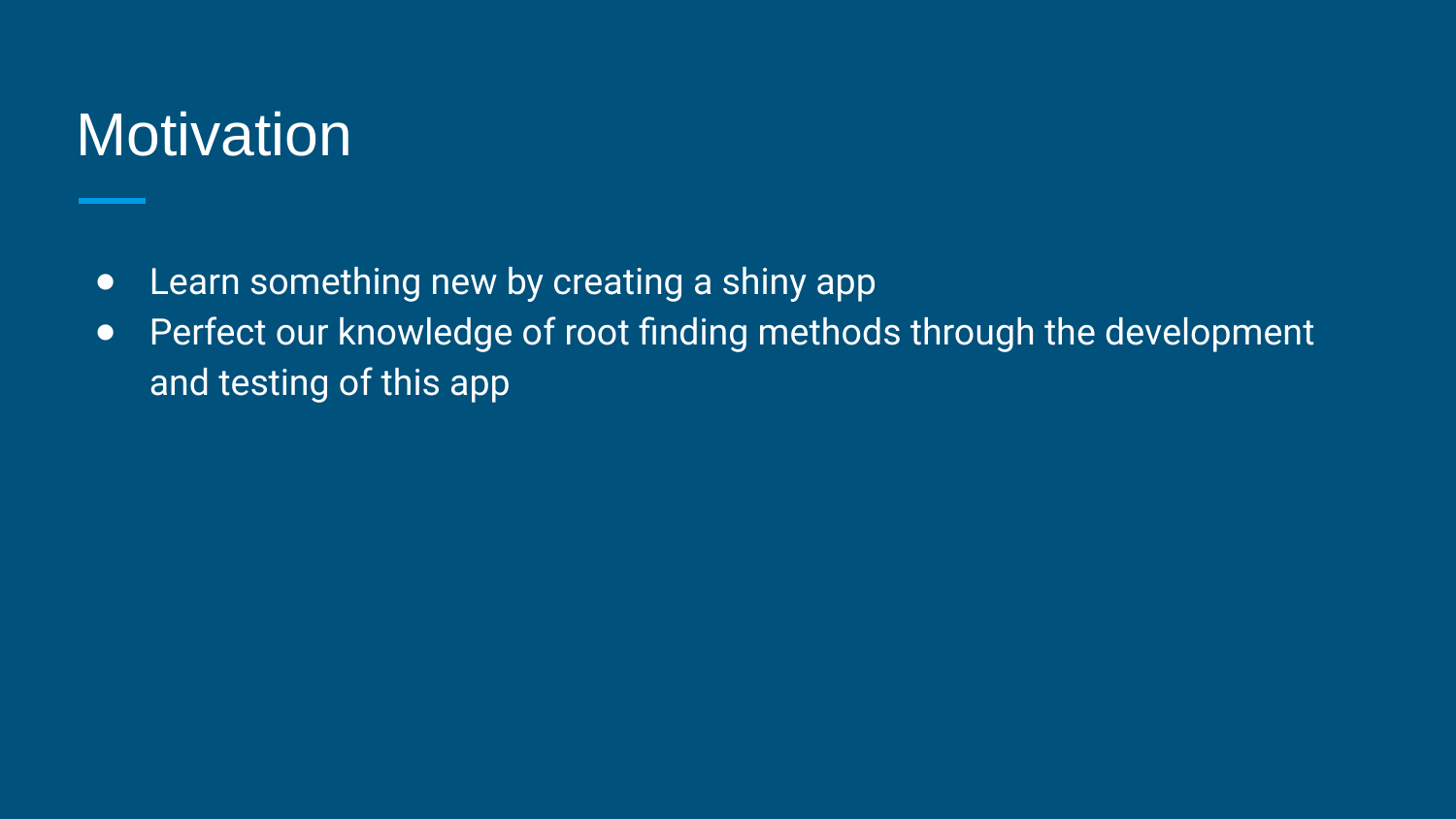

# Motivation
Learn something new by creating a shiny app
Perfect our knowledge of root finding methods through the development and testing of this app